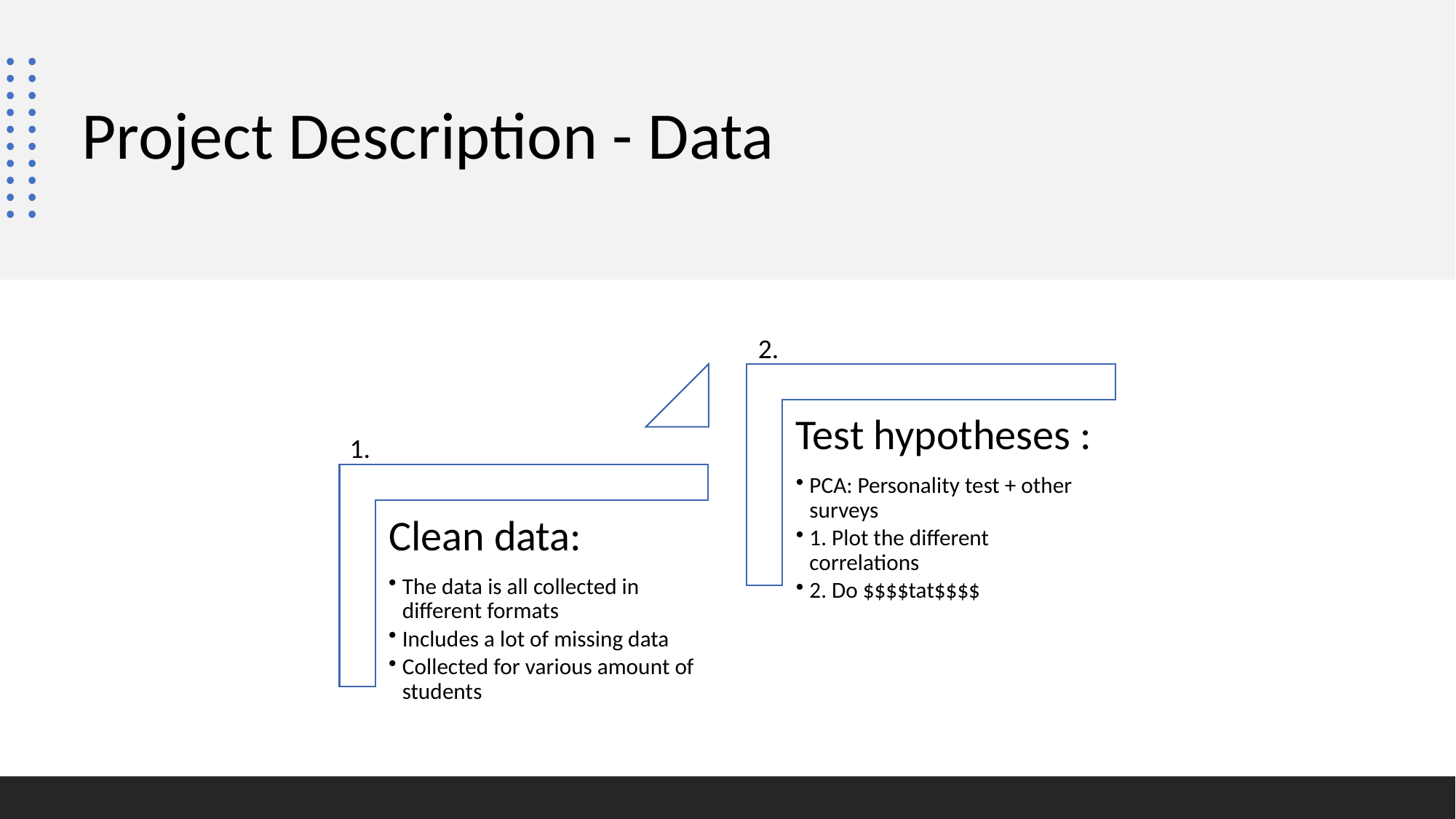

# Project Description - Data

2.
Clean data:
The data is all collected in different formats
Includes a lot of missing data
Collected for various amount of students
Test hypotheses :
PCA: Personality test + other surveys
1. Plot the different correlations
2. Do $$$$tat$$$$
1.